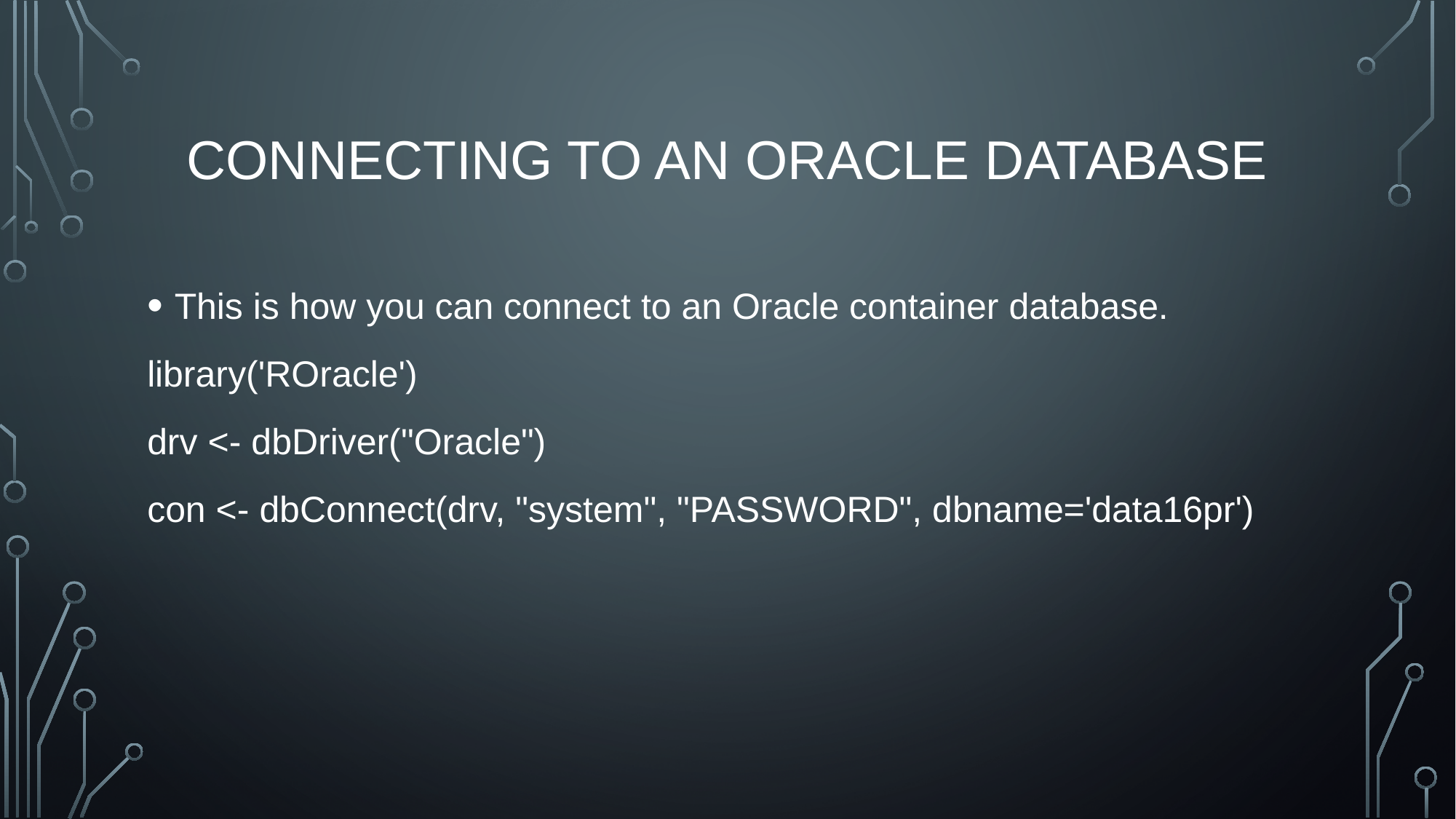

# Connecting to an oracle database
This is how you can connect to an Oracle container database.
library('ROracle')
drv <- dbDriver("Oracle")
con <- dbConnect(drv, "system", "PASSWORD", dbname='data16pr')